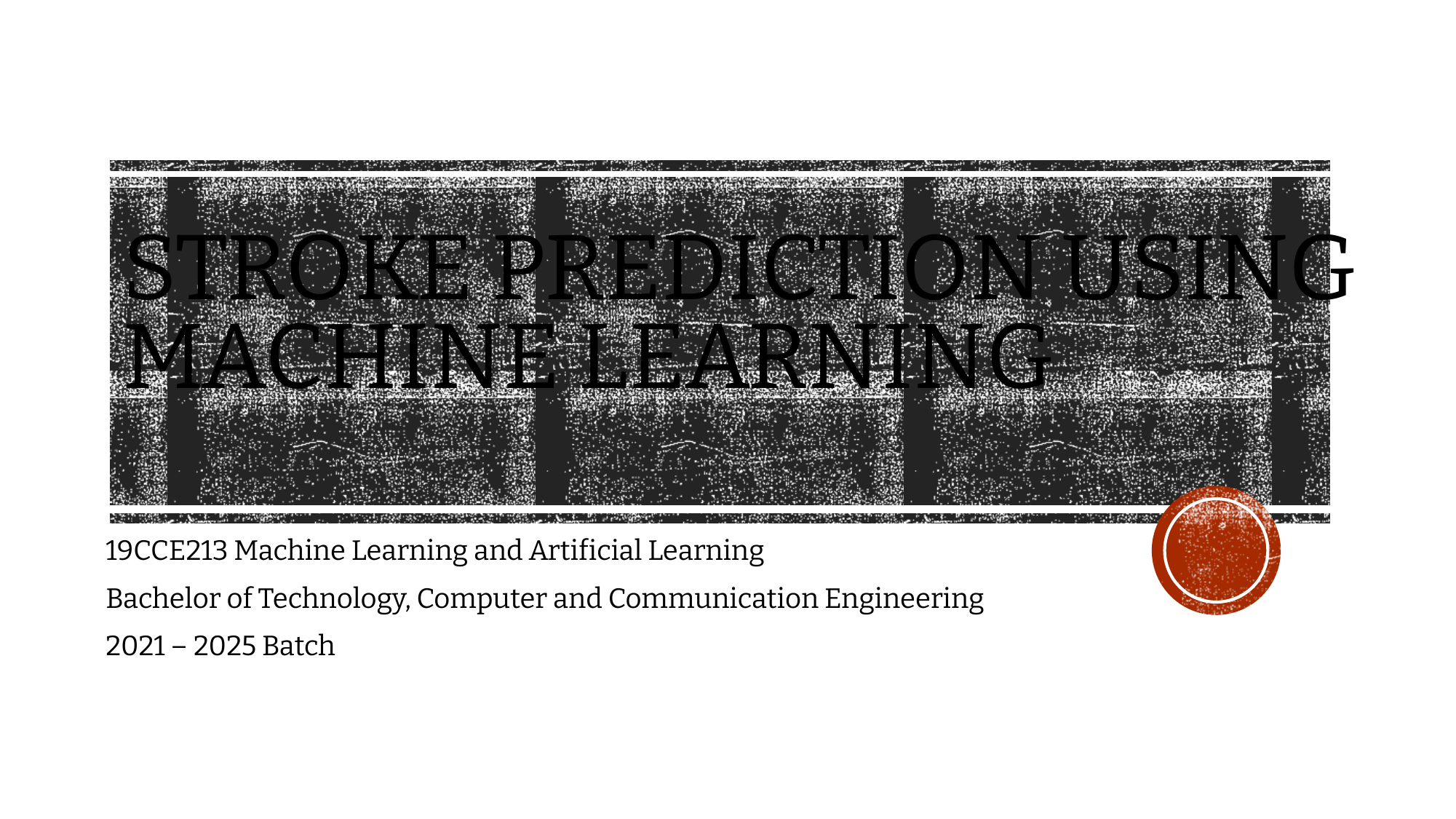

# Stroke Prediction Using Machine Learning
19CCE213 Machine Learning and Artificial Learning
Bachelor of Technology, Computer and Communication Engineering
2021 – 2025 Batch